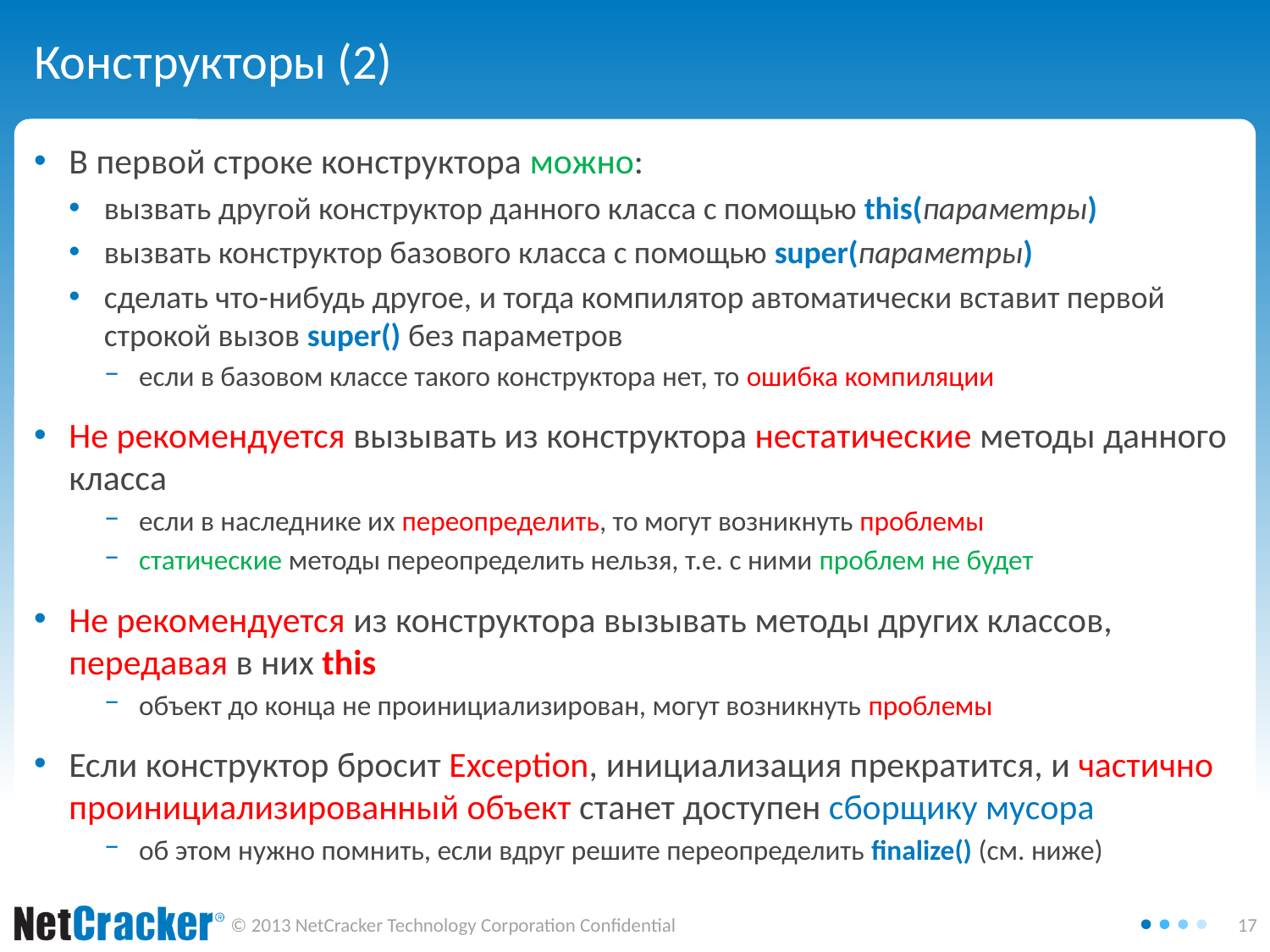

# Конструкторы (2)
В первой строке конструктора можно:
вызвать другой конструктор данного класса с помощью this(параметры)
вызвать конструктор базового класса с помощью super(параметры)
сделать что-нибудь другое, и тогда компилятор автоматически вставит первой строкой вызов super() без параметров
если в базовом классе такого конструктора нет, то ошибка компиляции
Не рекомендуется вызывать из конструктора нестатические методы данного класса
если в наследнике их переопределить, то могут возникнуть проблемы
статические методы переопределить нельзя, т.е. с ними проблем не будет
Не рекомендуется из конструктора вызывать методы других классов, передавая в них this
объект до конца не проинициализирован, могут возникнуть проблемы
Если конструктор бросит Exception, инициализация прекратится, и частично проинициализированный объект станет доступен сборщику мусора
об этом нужно помнить, если вдруг решите переопределить finalize() (см. ниже)